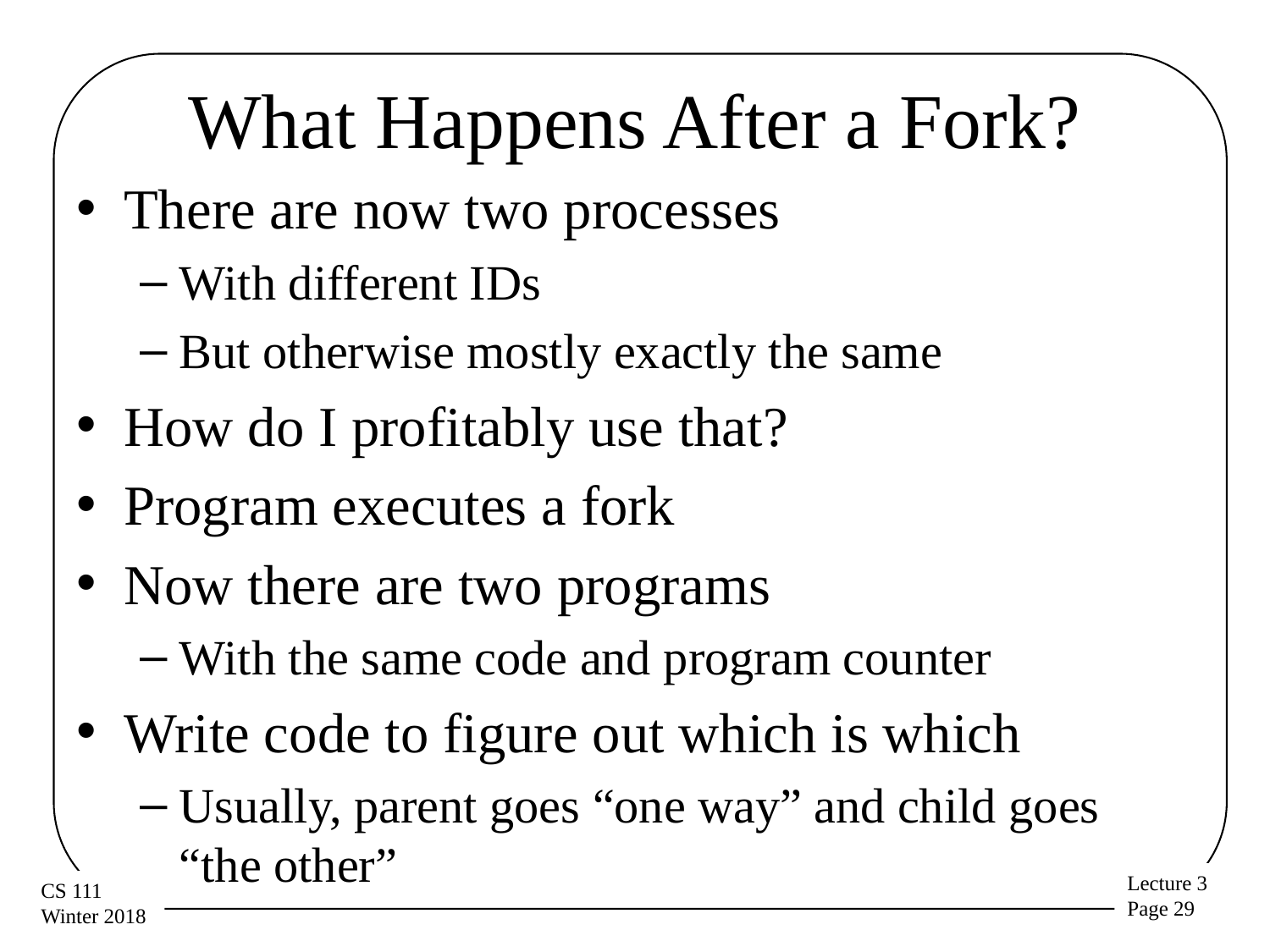

# What Happens After a Fork?
There are now two processes
With different IDs
But otherwise mostly exactly the same
How do I profitably use that?
Program executes a fork
Now there are two programs
With the same code and program counter
Write code to figure out which is which
Usually, parent goes “one way” and child goes “the other”